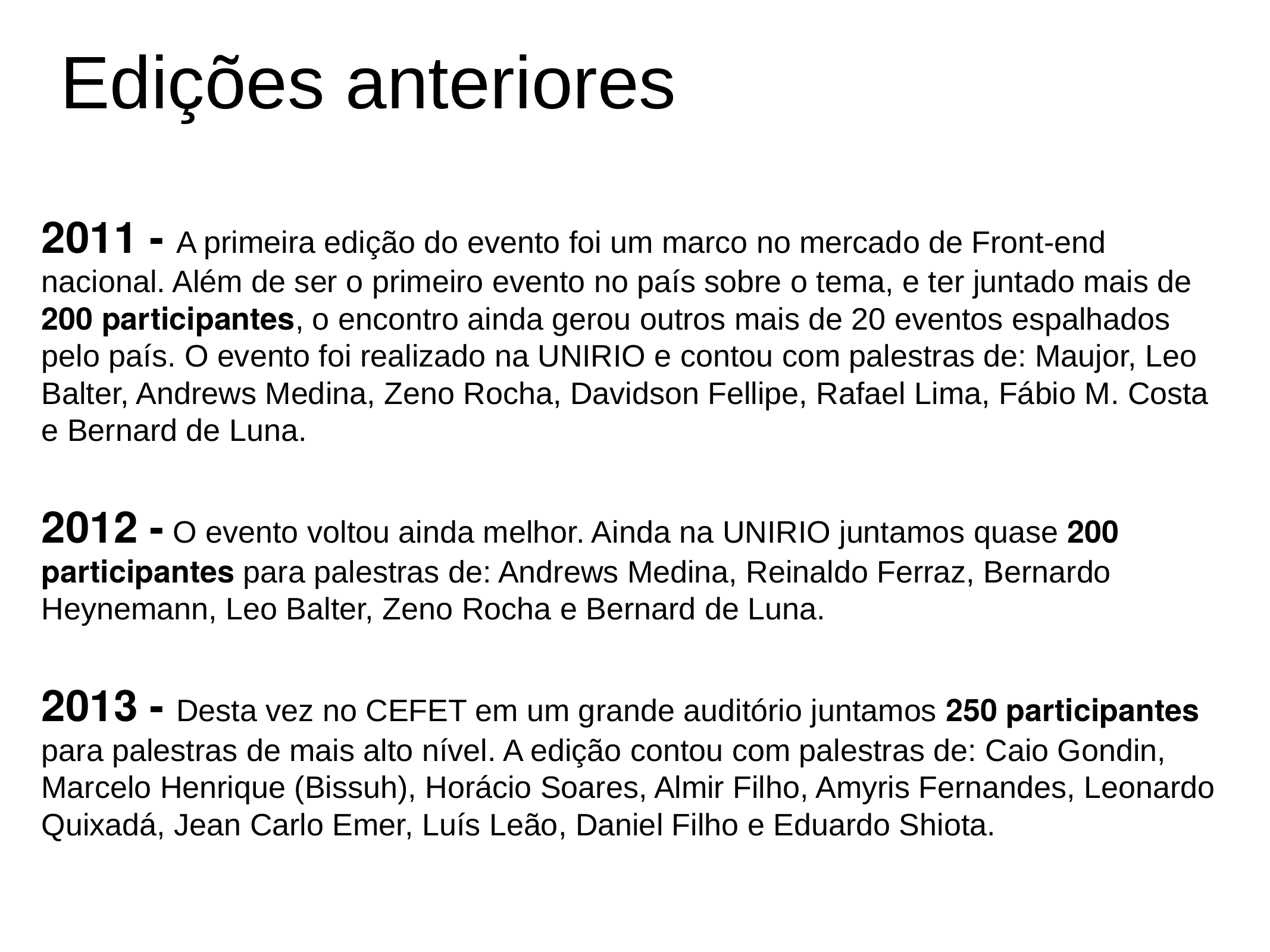

Edições anteriores
2011 - A primeira edição do evento foi um marco no mercado de Front-end nacional. Além de ser o primeiro evento no país sobre o tema, e ter juntado mais de 200 participantes, o encontro ainda gerou outros mais de 20 eventos espalhados pelo país. O evento foi realizado na UNIRIO e contou com palestras de: Maujor, Leo Balter, Andrews Medina, Zeno Rocha, Davidson Fellipe, Rafael Lima, Fábio M. Costa e Bernard de Luna.
2012 - O evento voltou ainda melhor. Ainda na UNIRIO juntamos quase 200 participantes para palestras de: Andrews Medina, Reinaldo Ferraz, Bernardo Heynemann, Leo Balter, Zeno Rocha e Bernard de Luna.
2013 - Desta vez no CEFET em um grande auditório juntamos 250 participantes para palestras de mais alto nível. A edição contou com palestras de: Caio Gondin, Marcelo Henrique (Bissuh), Horácio Soares, Almir Filho, Amyris Fernandes, Leonardo Quixadá, Jean Carlo Emer, Luís Leão, Daniel Filho e Eduardo Shiota.